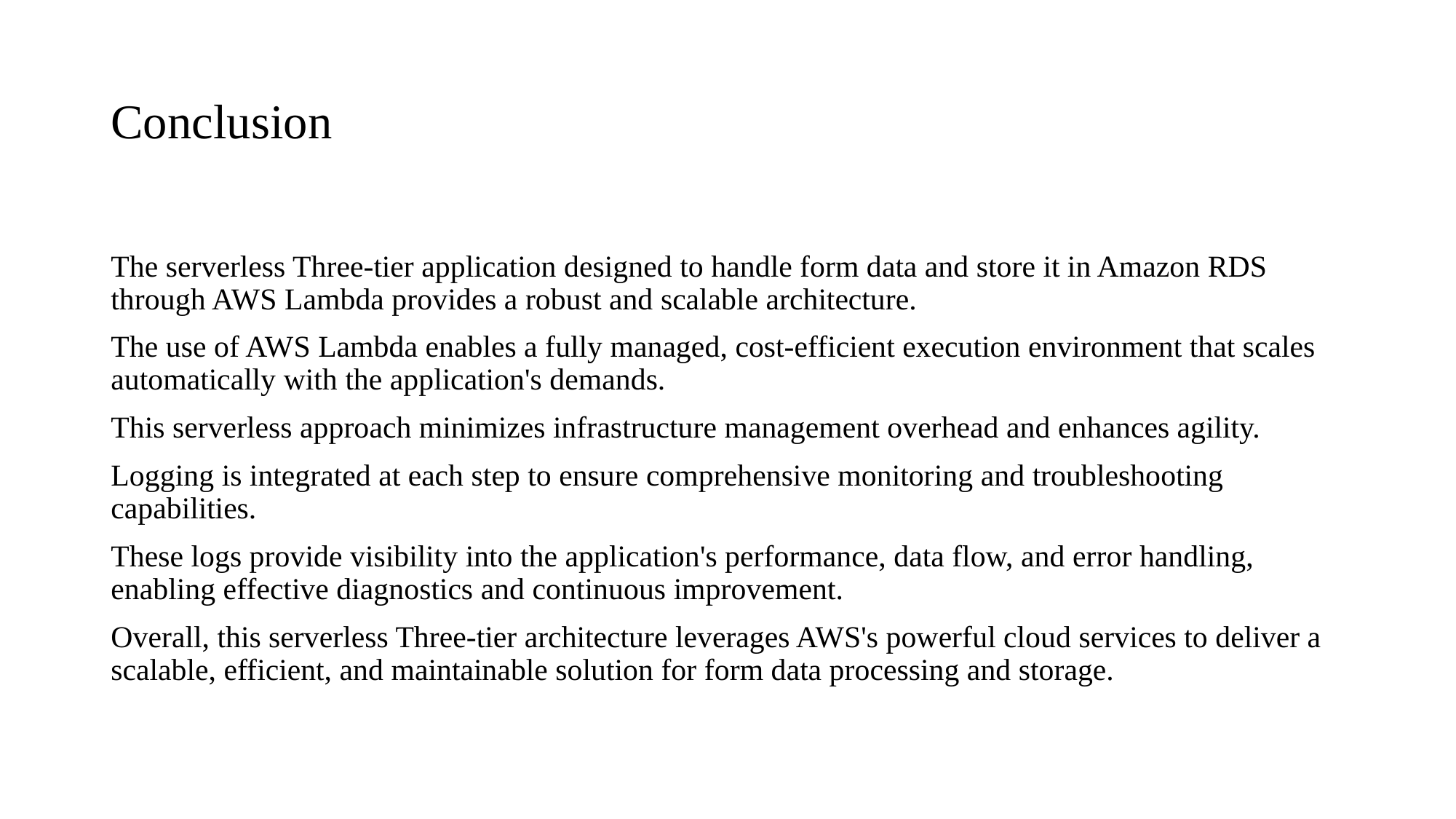

# Conclusion
The serverless Three-tier application designed to handle form data and store it in Amazon RDS through AWS Lambda provides a robust and scalable architecture.
The use of AWS Lambda enables a fully managed, cost-efficient execution environment that scales automatically with the application's demands.
This serverless approach minimizes infrastructure management overhead and enhances agility.
Logging is integrated at each step to ensure comprehensive monitoring and troubleshooting capabilities.
These logs provide visibility into the application's performance, data flow, and error handling, enabling effective diagnostics and continuous improvement.
Overall, this serverless Three-tier architecture leverages AWS's powerful cloud services to deliver a scalable, efficient, and maintainable solution for form data processing and storage.